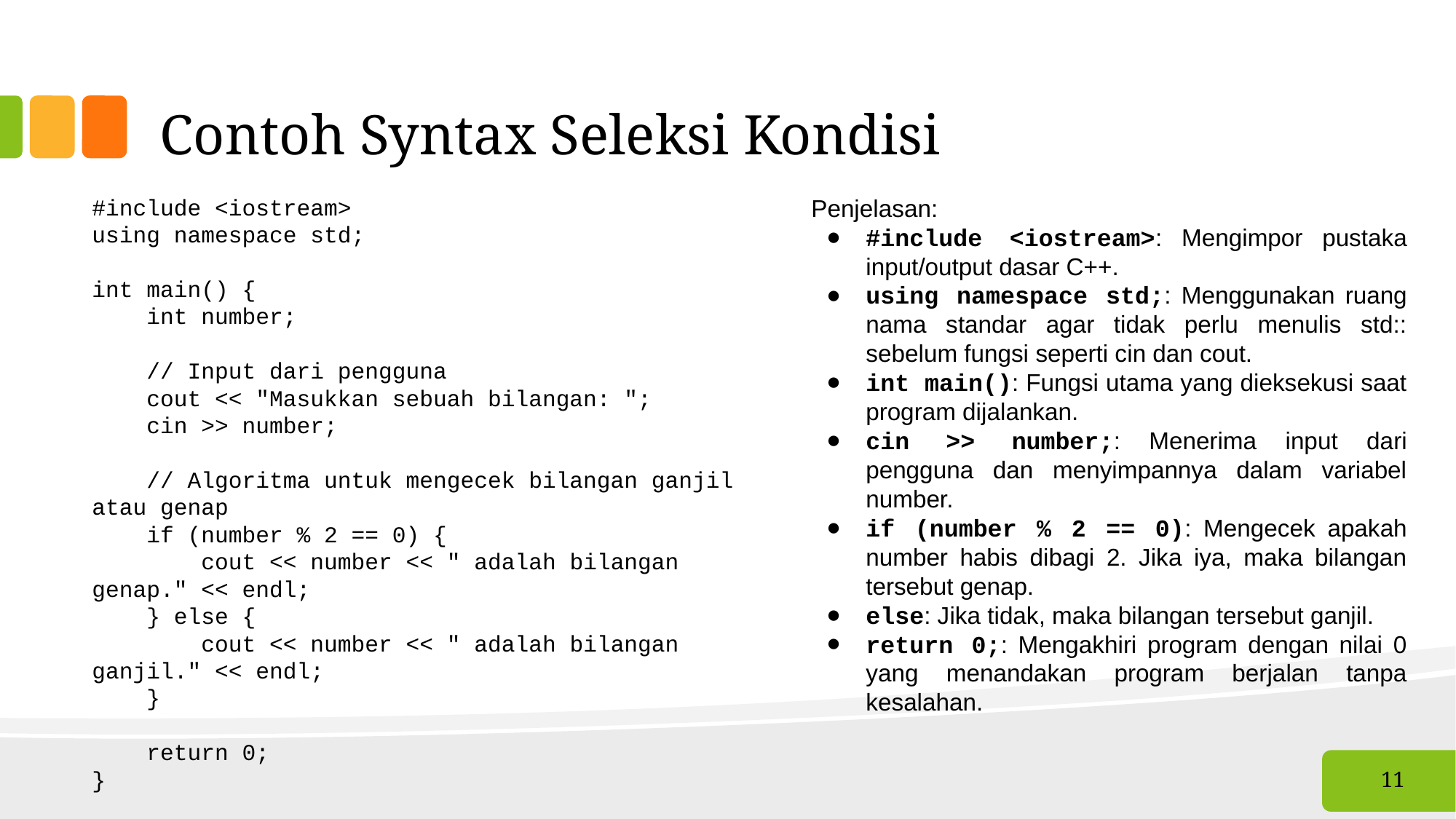

# Contoh Syntax Seleksi Kondisi
#include <iostream>
using namespace std;

int main() {
    int number;

    // Input dari pengguna
    cout << "Masukkan sebuah bilangan: ";
    cin >> number;

    // Algoritma untuk mengecek bilangan ganjil atau genap
    if (number % 2 == 0) {
        cout << number << " adalah bilangan genap." << endl;
    } else {
        cout << number << " adalah bilangan ganjil." << endl;
    }

    return 0;
}
Penjelasan:
#include <iostream>: Mengimpor pustaka input/output dasar C++.
using namespace std;: Menggunakan ruang nama standar agar tidak perlu menulis std:: sebelum fungsi seperti cin dan cout.
int main(): Fungsi utama yang dieksekusi saat program dijalankan.
cin >> number;: Menerima input dari pengguna dan menyimpannya dalam variabel number.
if (number % 2 == 0): Mengecek apakah number habis dibagi 2. Jika iya, maka bilangan tersebut genap.
else: Jika tidak, maka bilangan tersebut ganjil.
return 0;: Mengakhiri program dengan nilai 0 yang menandakan program berjalan tanpa kesalahan.
11